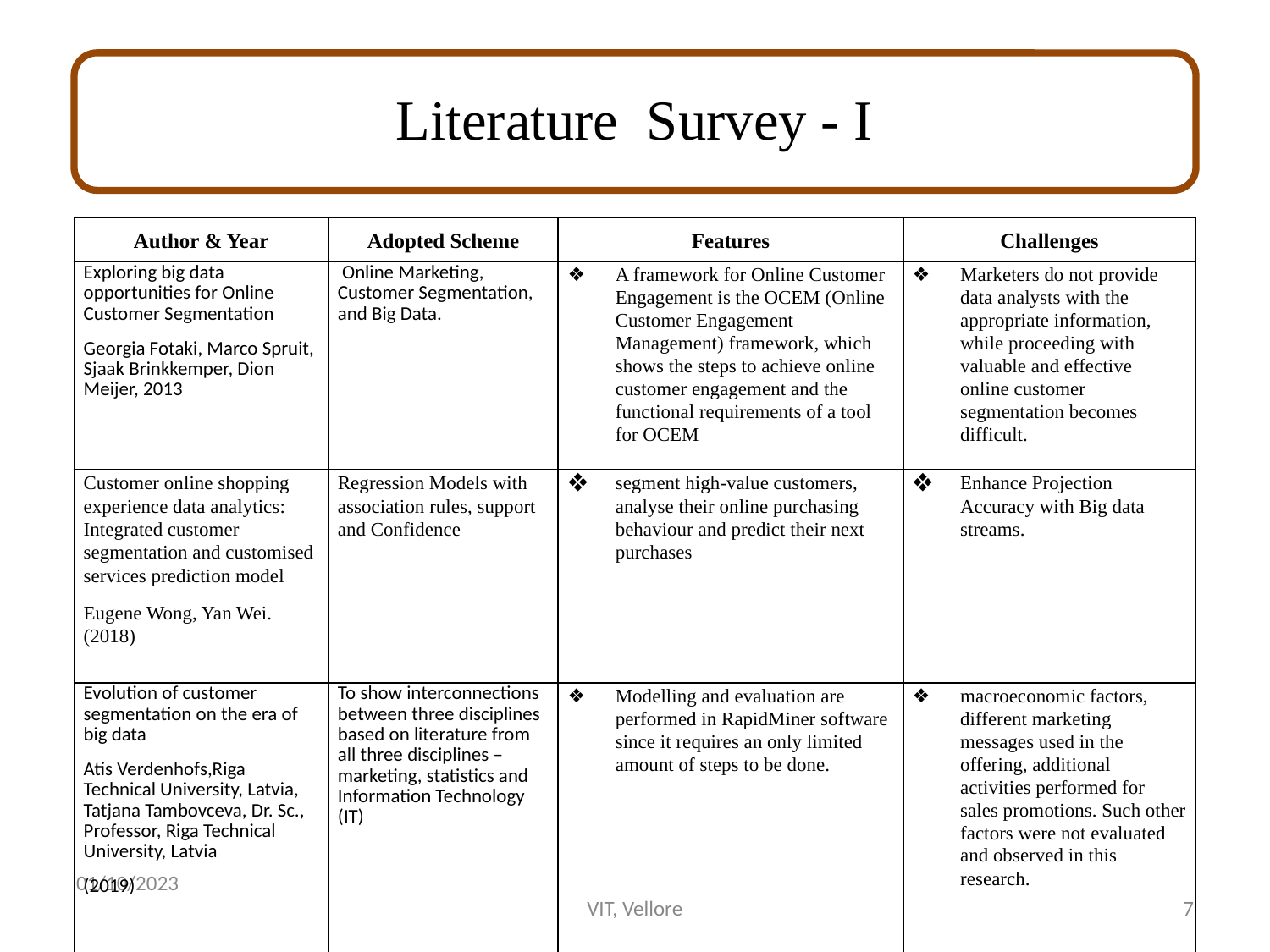

# Literature  Survey - I

| Author & Year | Adopted Scheme | Features | Challenges |
| --- | --- | --- | --- |
| Exploring big data opportunities for Online Customer Segmentation Georgia Fotaki, Marco Spruit, Sjaak Brinkkemper, Dion Meijer, 2013 | Online Marketing, Customer Segmentation, and Big Data. | A framework for Online Customer Engagement is the OCEM (Online Customer Engagement Management) framework, which shows the steps to achieve online customer engagement and the functional requirements of a tool for OCEM | Marketers do not provide data analysts with the appropriate information, while proceeding with valuable and effective online customer segmentation becomes difficult. |
| Customer online shopping experience data analytics: Integrated customer segmentation and customised services prediction model Eugene Wong, Yan Wei. (2018) | Regression Models with association rules, support and Confidence | segment high-value customers, analyse their online purchasing behaviour and predict their next purchases | Enhance Projection Accuracy with Big data streams. |
| Evolution of customer segmentation on the era of big data Atis Verdenhofs,Riga Technical University, Latvia, Tatjana Tambovceva, Dr. Sc., Professor, Riga Technical University, Latvia (2019) | To show interconnections between three disciplines based on literature from all three disciplines – marketing, statistics and Information Technology (IT) | Modelling and evaluation are performed in RapidMiner software since it requires an only limited amount of steps to be done. | macroeconomic factors, different marketing messages used in the offering, additional activities performed for sales promotions. Such other factors were not evaluated and observed in this research. |
|  |  |  |  |

01/10/2023

VIT, Vellore
7